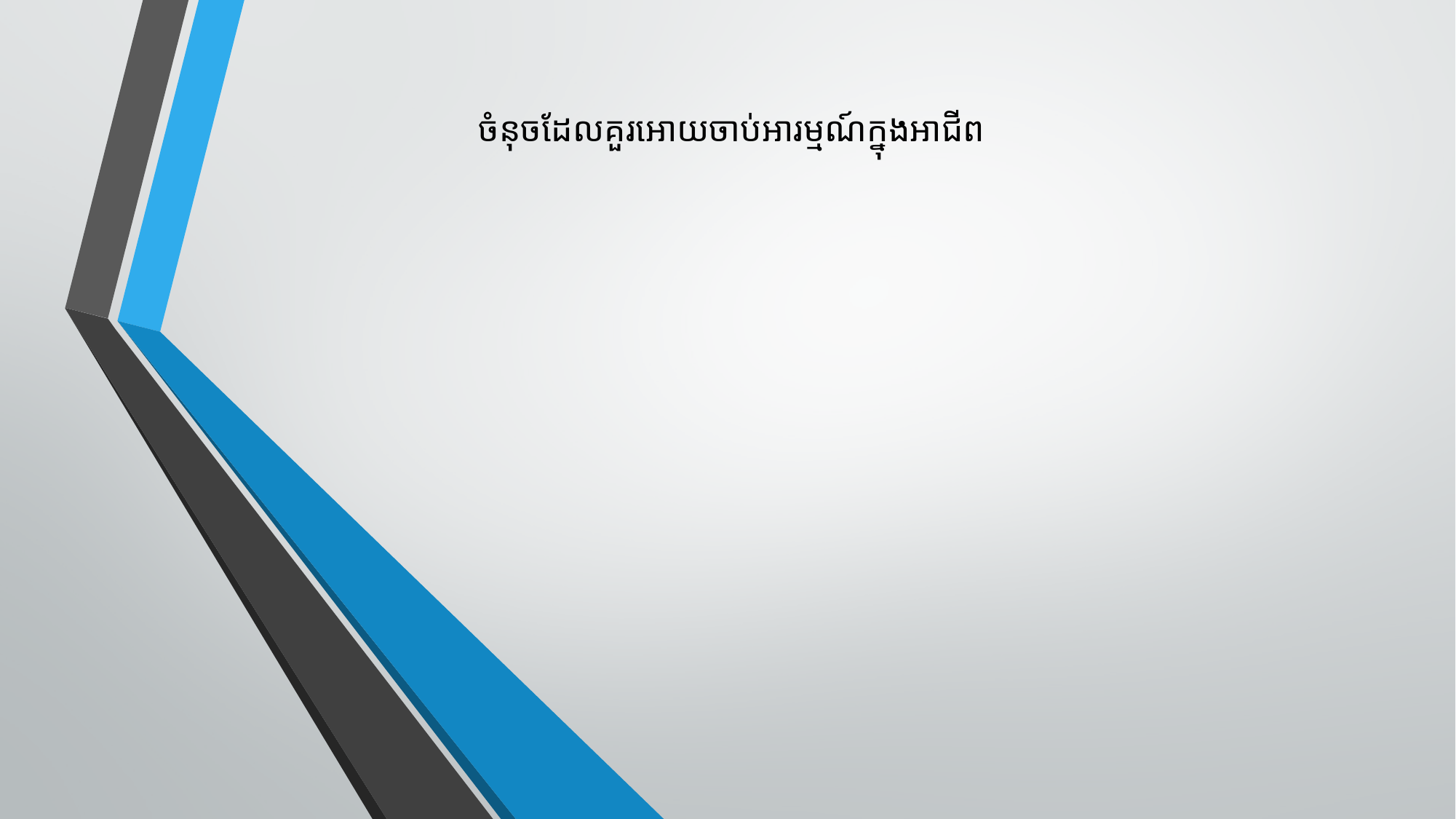

# ចំនុចដែលគួរអោយចាប់អារម្មណ៍ក្នុងអាជីព